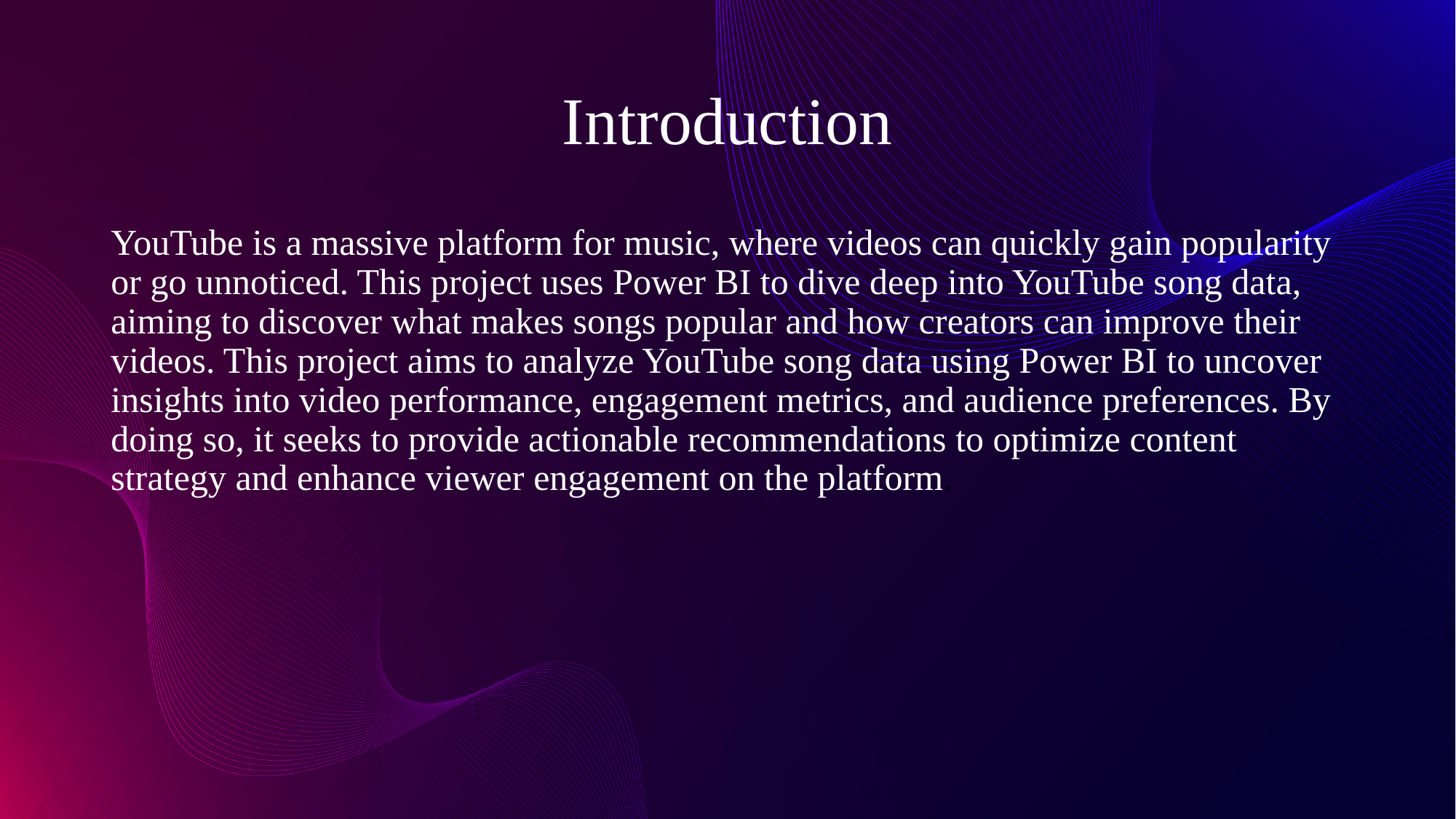

# Introduction
YouTube is a massive platform for music, where videos can quickly gain popularity or go unnoticed. This project uses Power BI to dive deep into YouTube song data, aiming to discover what makes songs popular and how creators can improve their videos. This project aims to analyze YouTube song data using Power BI to uncover insights into video performance, engagement metrics, and audience preferences. By doing so, it seeks to provide actionable recommendations to optimize content strategy and enhance viewer engagement on the platform.